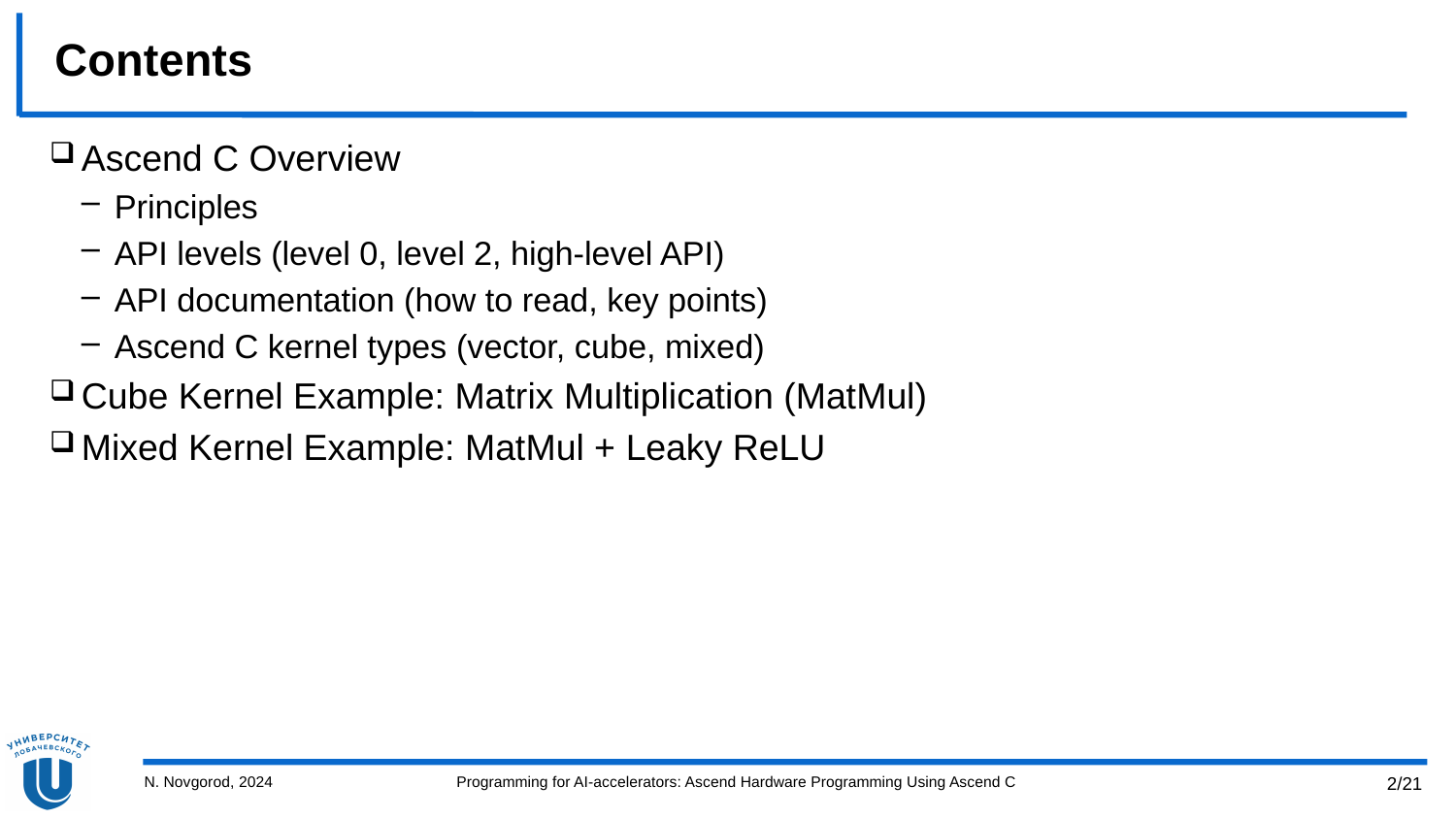

# Contents
Ascend C Overview
Principles
API levels (level 0, level 2, high-level API)
API documentation (how to read, key points)
Ascend C kernel types (vector, cube, mixed)
Cube Kernel Example: Matrix Multiplication (MatMul)
Mixed Kernel Example: MatMul + Leaky ReLU
N. Novgorod, 2024
Programming for AI-accelerators: Ascend Hardware Programming Using Ascend C
2/21